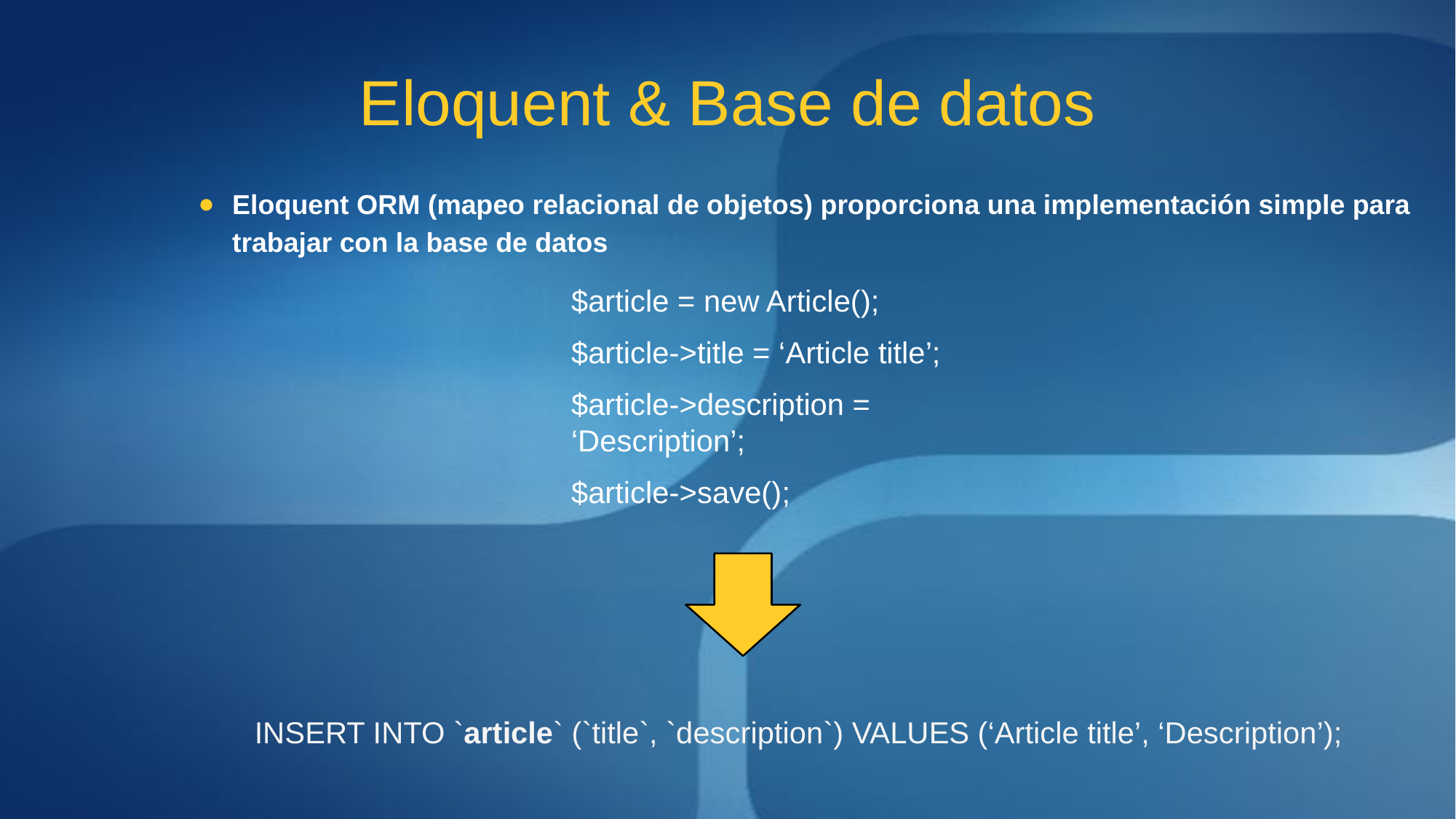

# Eloquent & Base de datos
Eloquent ORM (mapeo relacional de objetos) proporciona una implementación simple para trabajar con la base de datos
$article = new Article();
$article->title = ‘Article title’;
$article->description = ‘Description’;
$article->save();

INSERT INTO `article` (`title`, `description`) VALUES (‘Article title’, ‘Description’);